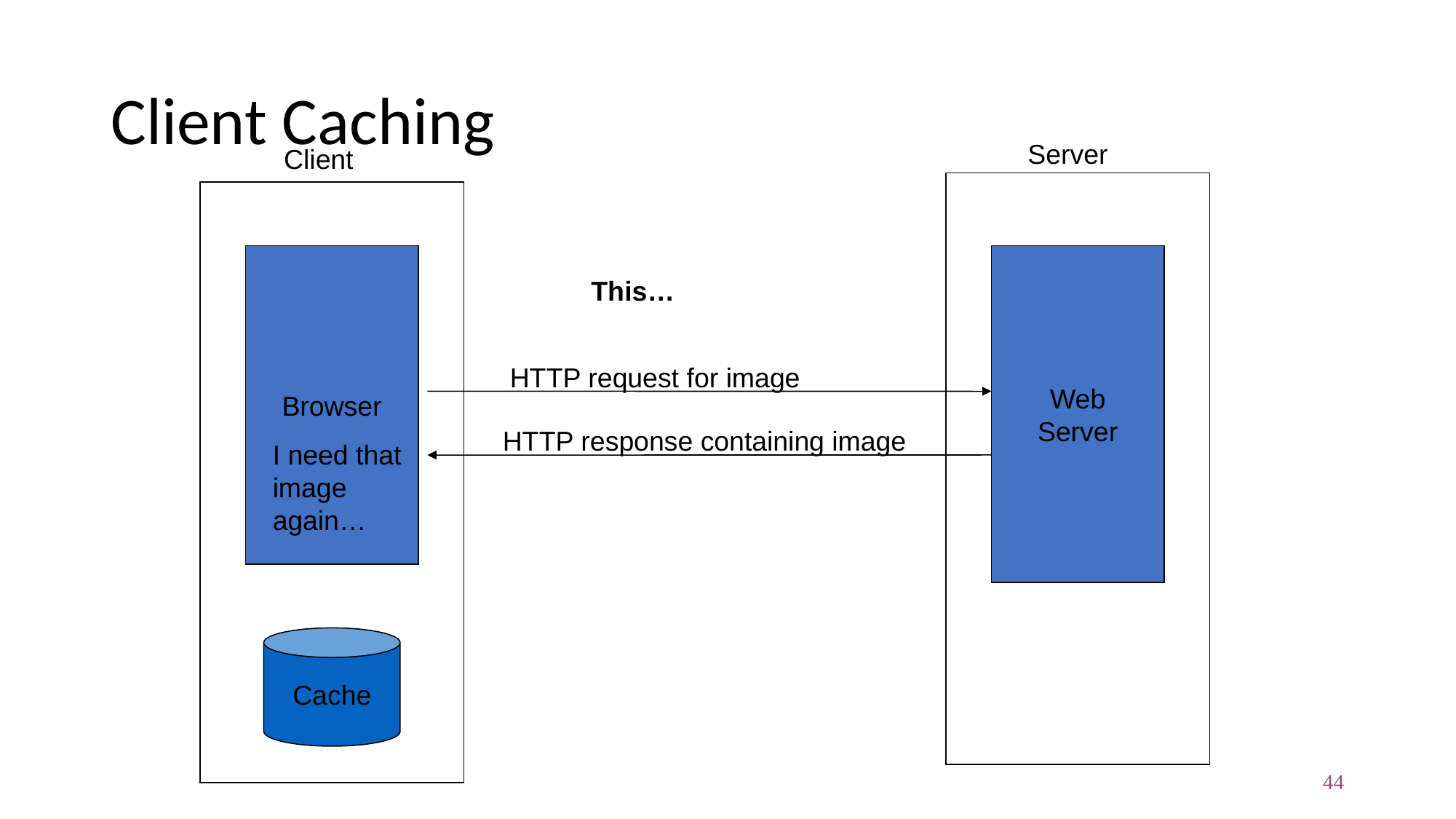

# Client Caching
Server
Client

Browser
Web
Server
This…
 HTTP request for image

HTTP response containing image
I need that
image
again…

Cache
44